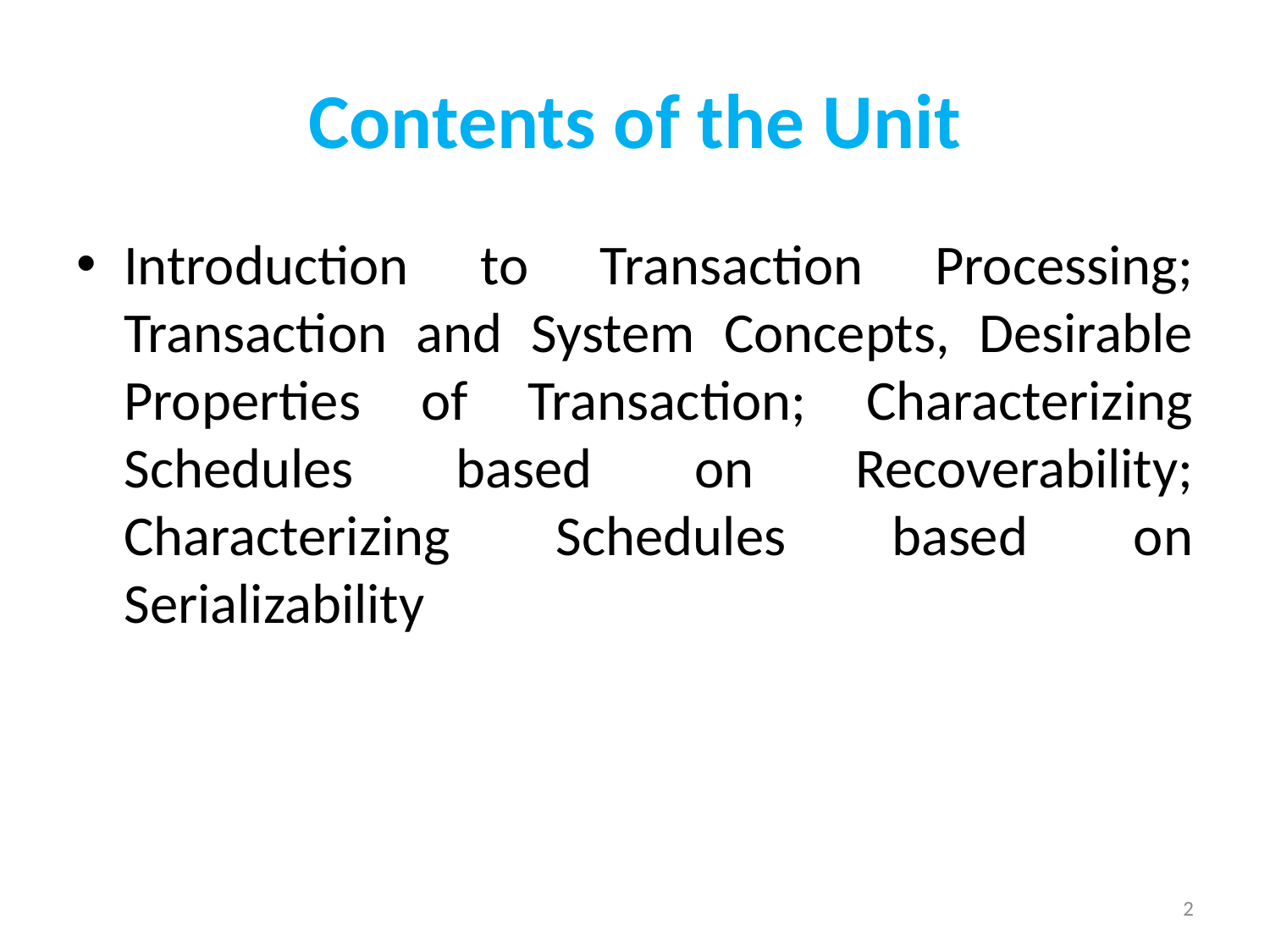

# Contents of the Unit
Introduction to Transaction Processing; Transaction and System Concepts, Desirable Properties of Transaction; Characterizing Schedules based on Recoverability; Characterizing Schedules based on Serializability

2